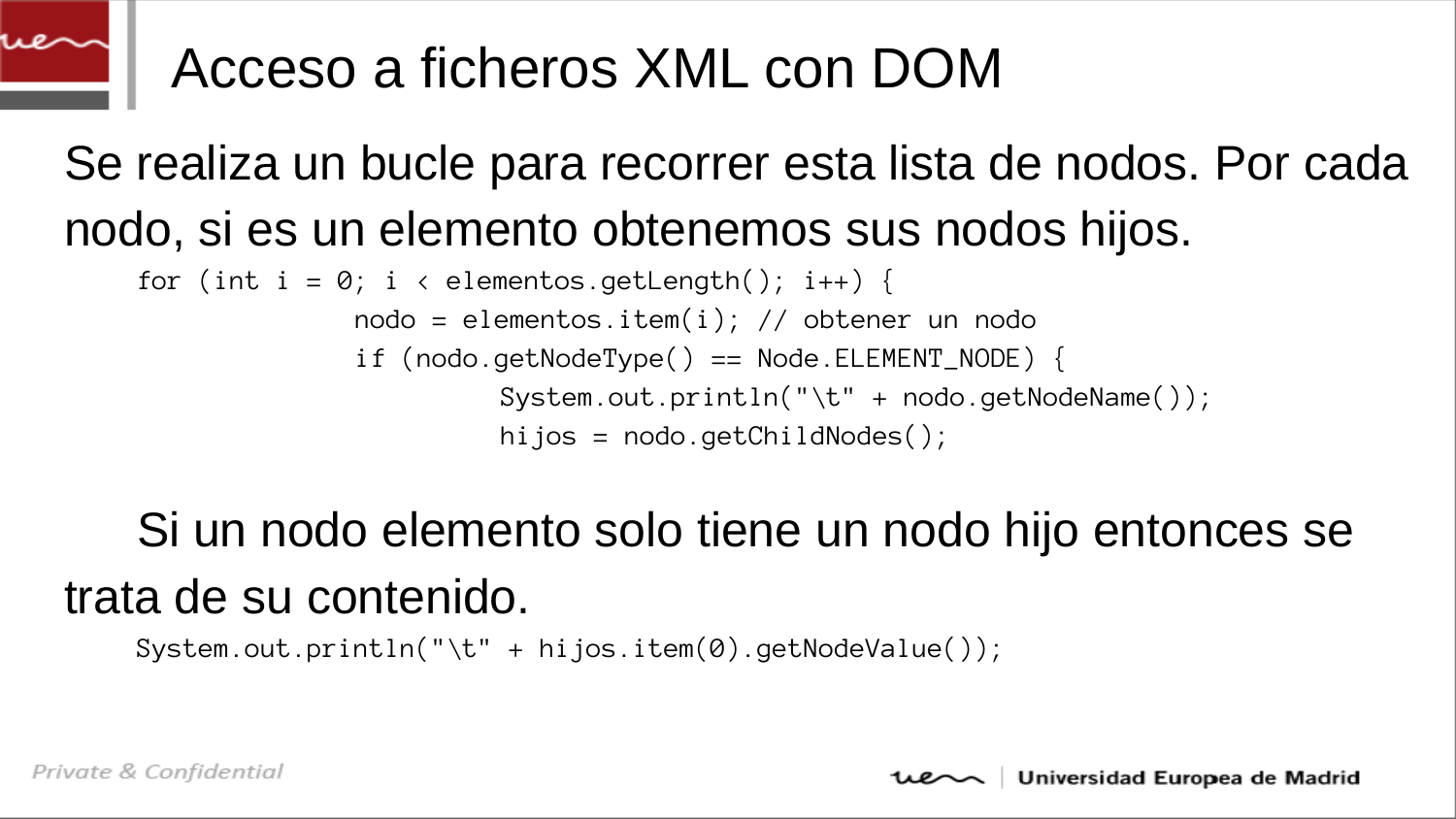

# Acceso a ficheros XML con DOM
Se realiza un bucle para recorrer esta lista de nodos. Por cada nodo, si es un elemento obtenemos sus nodos hijos.
for (int i = 0; i < elementos.getLength(); i++) {
		nodo = elementos.item(i); // obtener un nodo
		if (nodo.getNodeType() == Node.ELEMENT_NODE) {
			System.out.println("\t" + nodo.getNodeName());
			hijos = nodo.getChildNodes();

Si un nodo elemento solo tiene un nodo hijo entonces se trata de su contenido.
System.out.println("\t" + hijos.item(0).getNodeValue());